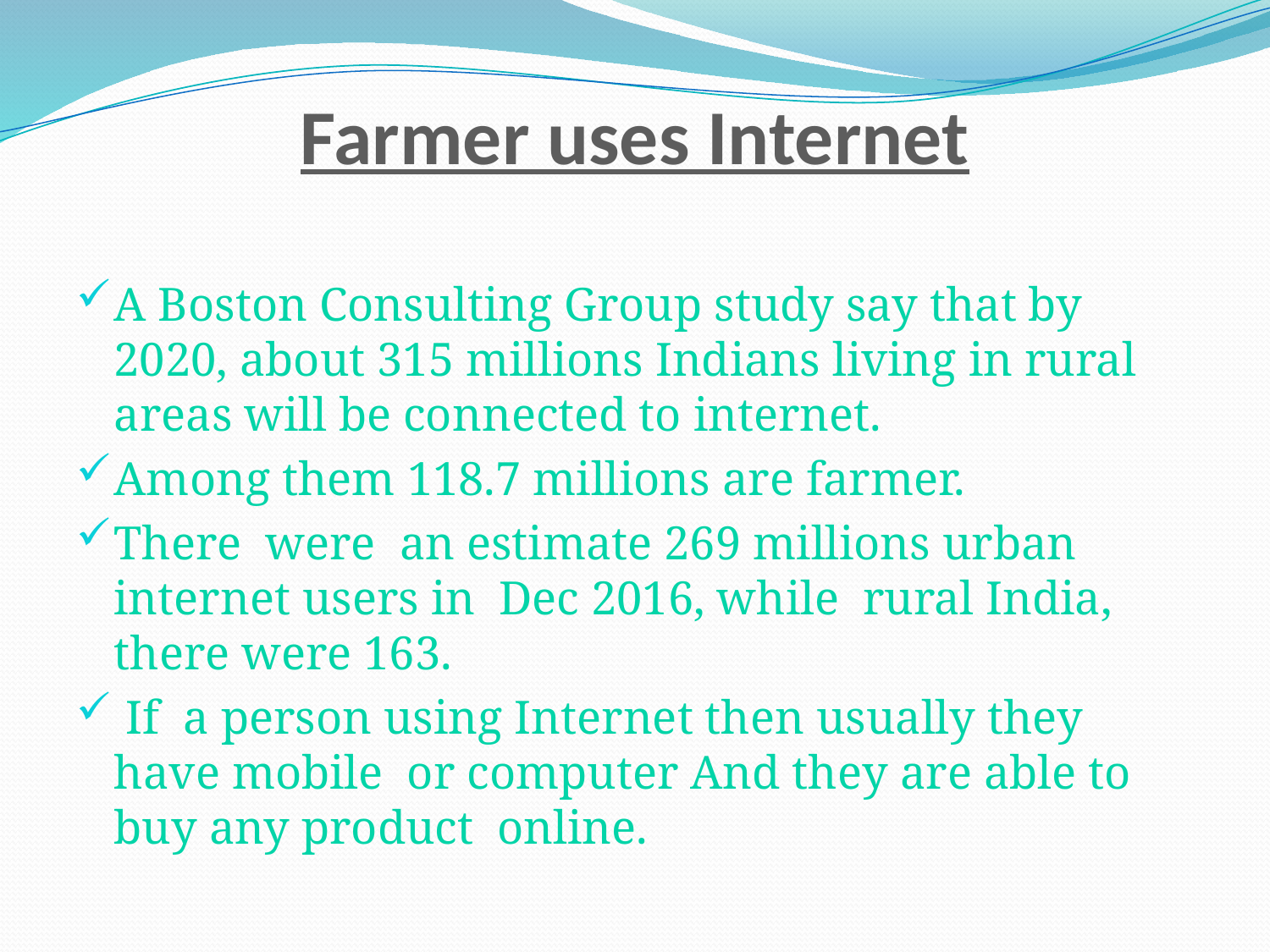

# Farmer uses Internet
A Boston Consulting Group study say that by 2020, about 315 millions Indians living in rural areas will be connected to internet.
Among them 118.7 millions are farmer.
There  were  an estimate 269 millions urban internet users in  Dec 2016, while  rural India, there were 163.
 If  a person using Internet then usually they have mobile  or computer And they are able to buy any product  online.